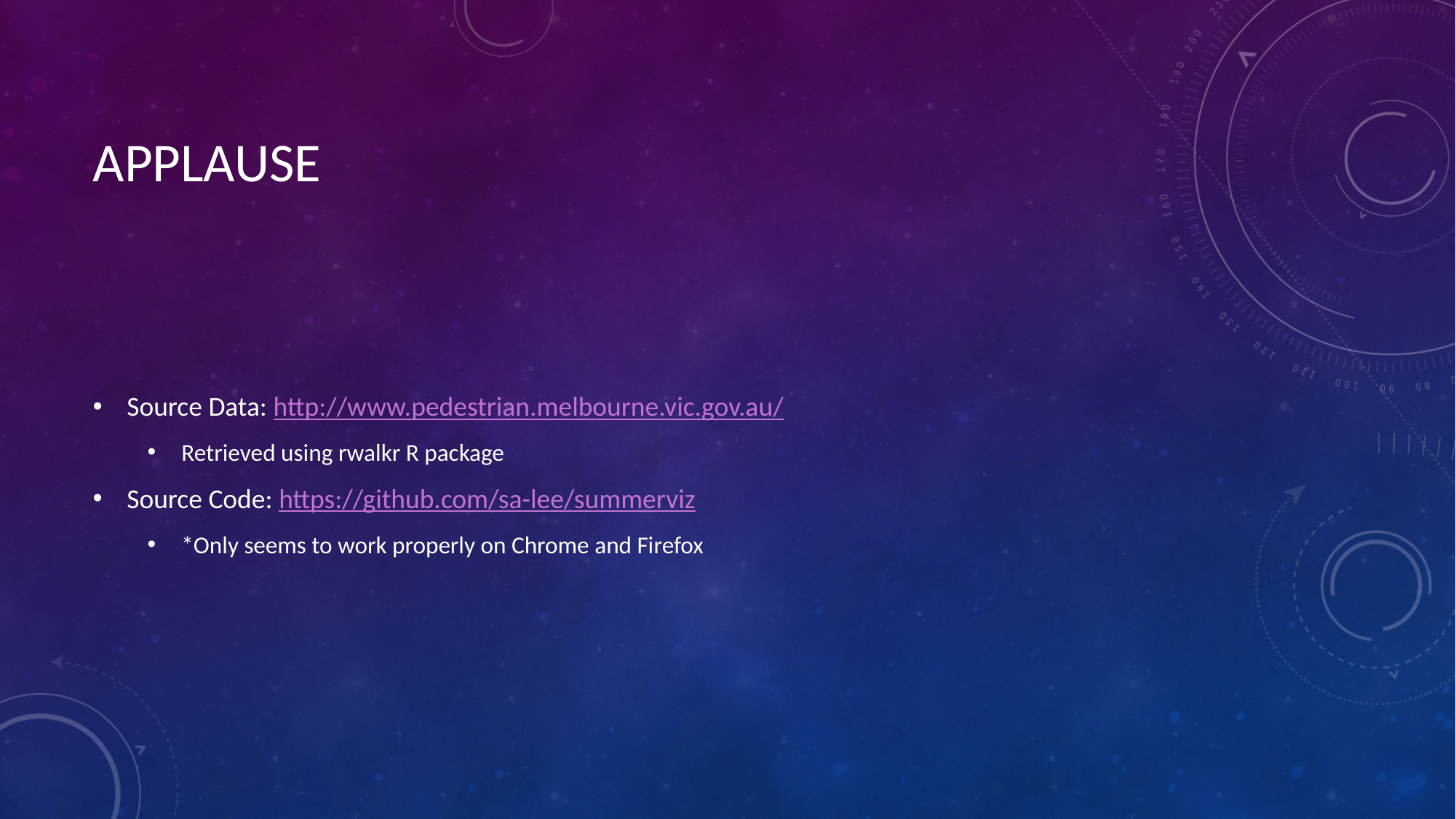

# Applause
Source Data: http://www.pedestrian.melbourne.vic.gov.au/
Retrieved using rwalkr R package
Source Code: https://github.com/sa-lee/summerviz
*Only seems to work properly on Chrome and Firefox